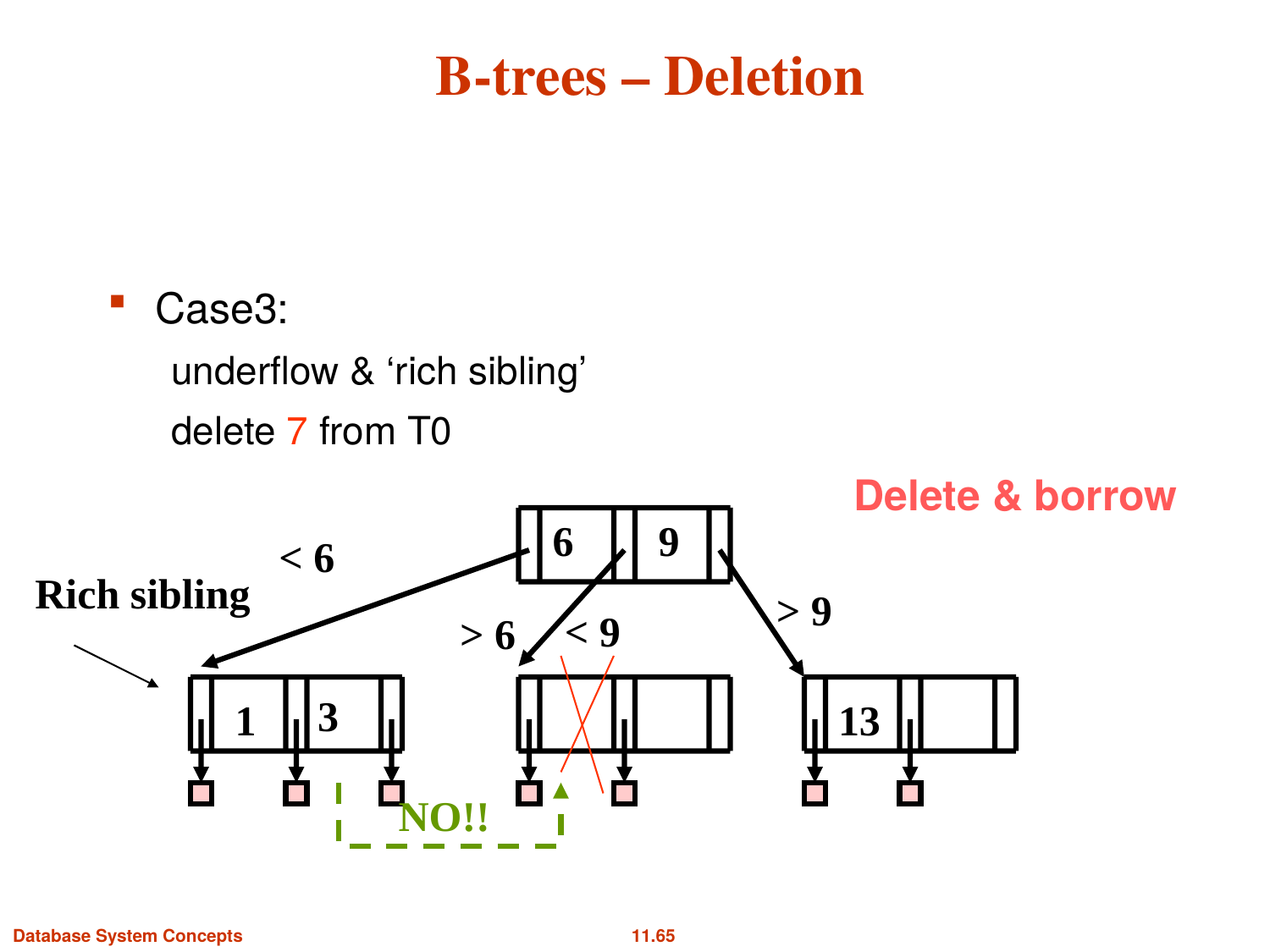

# B-trees – Deletion
Case3:
underflow & ‘rich sibling’
delete 7 from T0
Delete & borrow

6
9

3
1

13

< 6
> 9
< 9
> 6
Rich sibling

NO!!